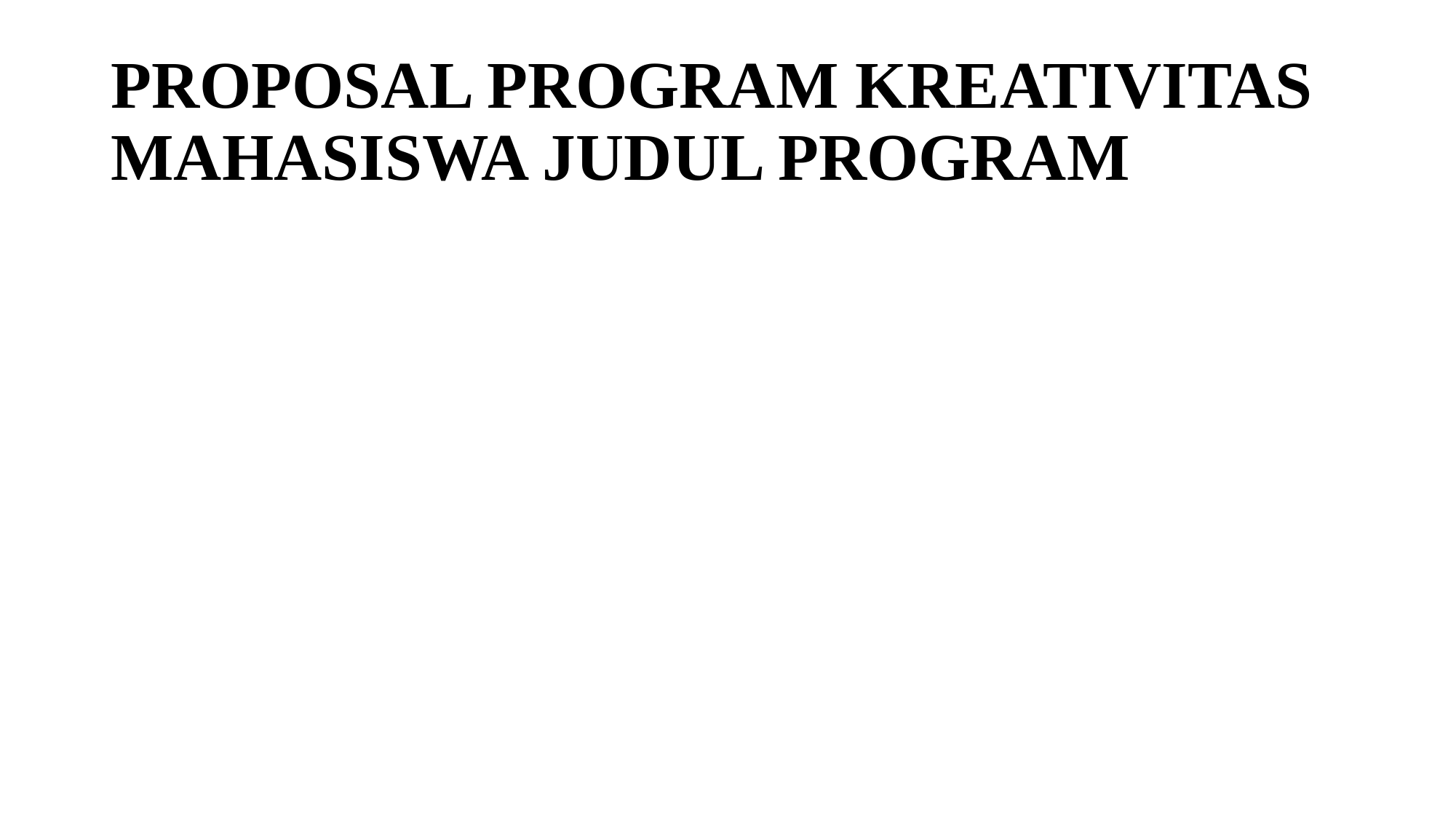

# PROPOSAL PROGRAM KREATIVITAS MAHASISWA JUDUL PROGRAM